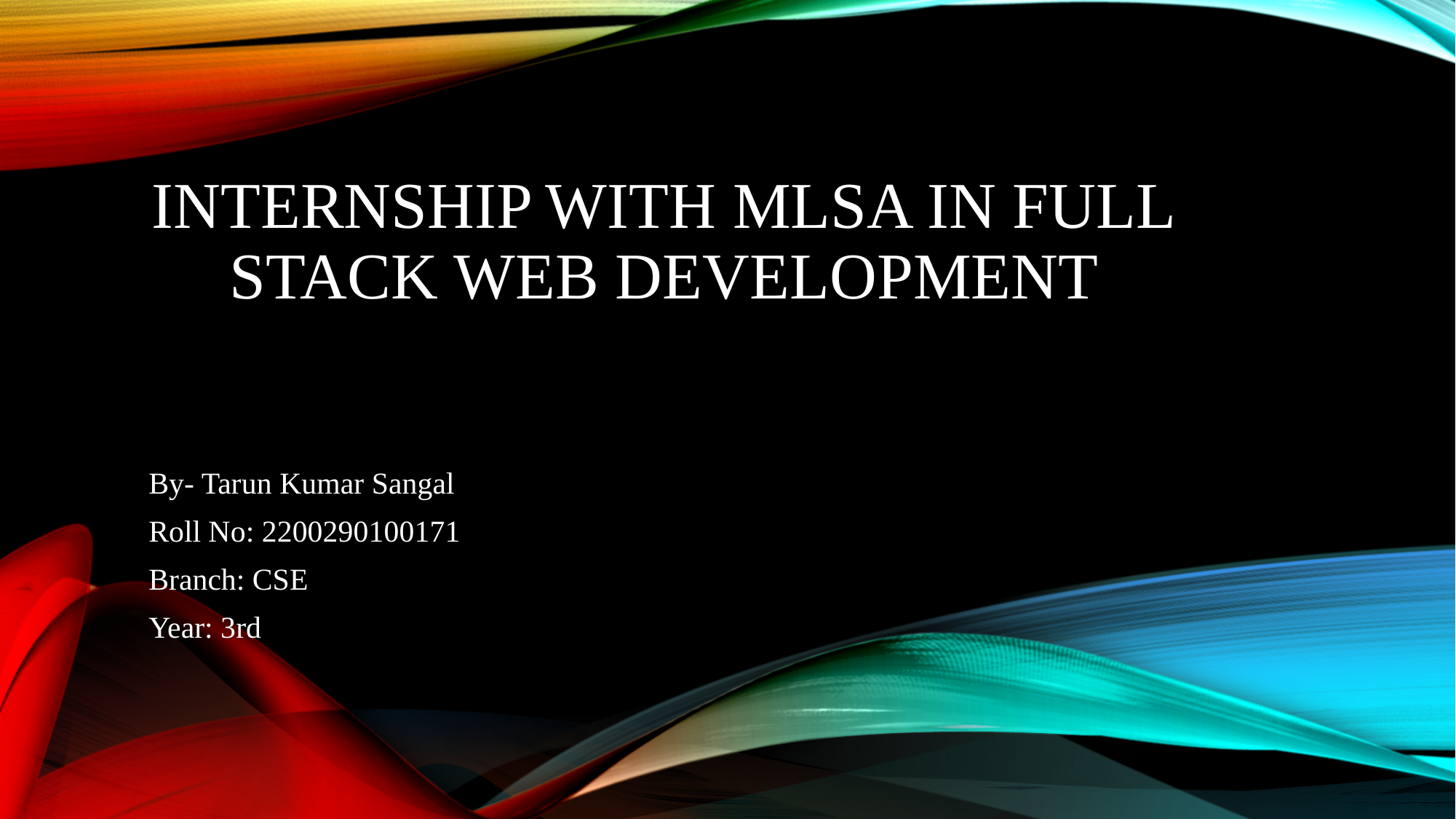

# Internship With MLSA in Full Stack Web Development
By- Tarun Kumar Sangal
Roll No: 2200290100171
Branch: CSE
Year: 3rd